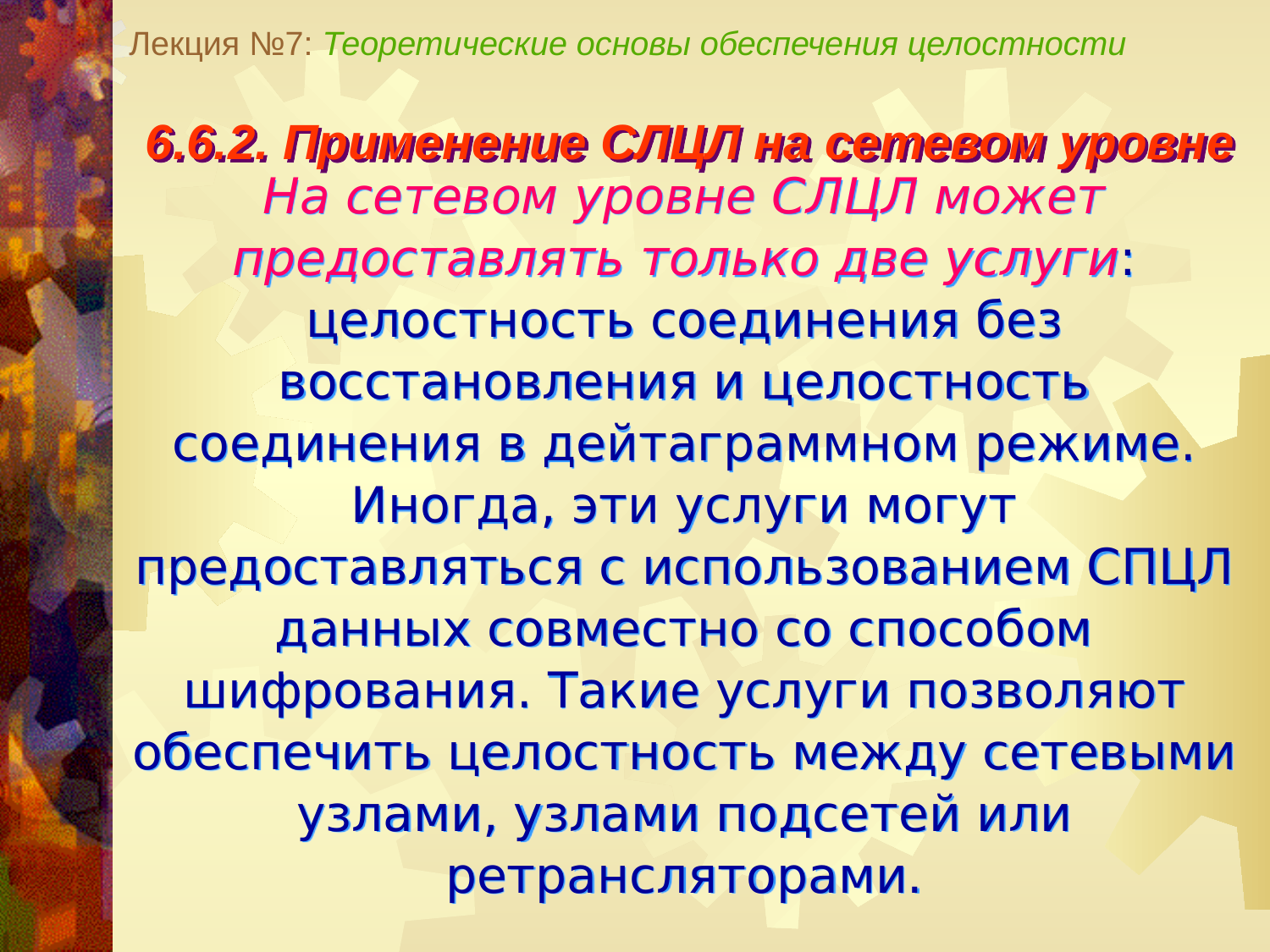

Лекция №7: Теоретические основы обеспечения целостности
6.6.2. Применение СЛЦЛ на сетевом уровне
На сетевом уровне СЛЦЛ может предоставлять только две услуги: целостность соединения без восстановления и целостность соединения в дейтаграммном режиме. Иногда, эти услуги могут предоставляться с использованием СПЦЛ данных совместно со способом шифрования. Такие услуги позволяют обеспечить целостность между сетевыми узлами, узлами подсетей или ретрансляторами.